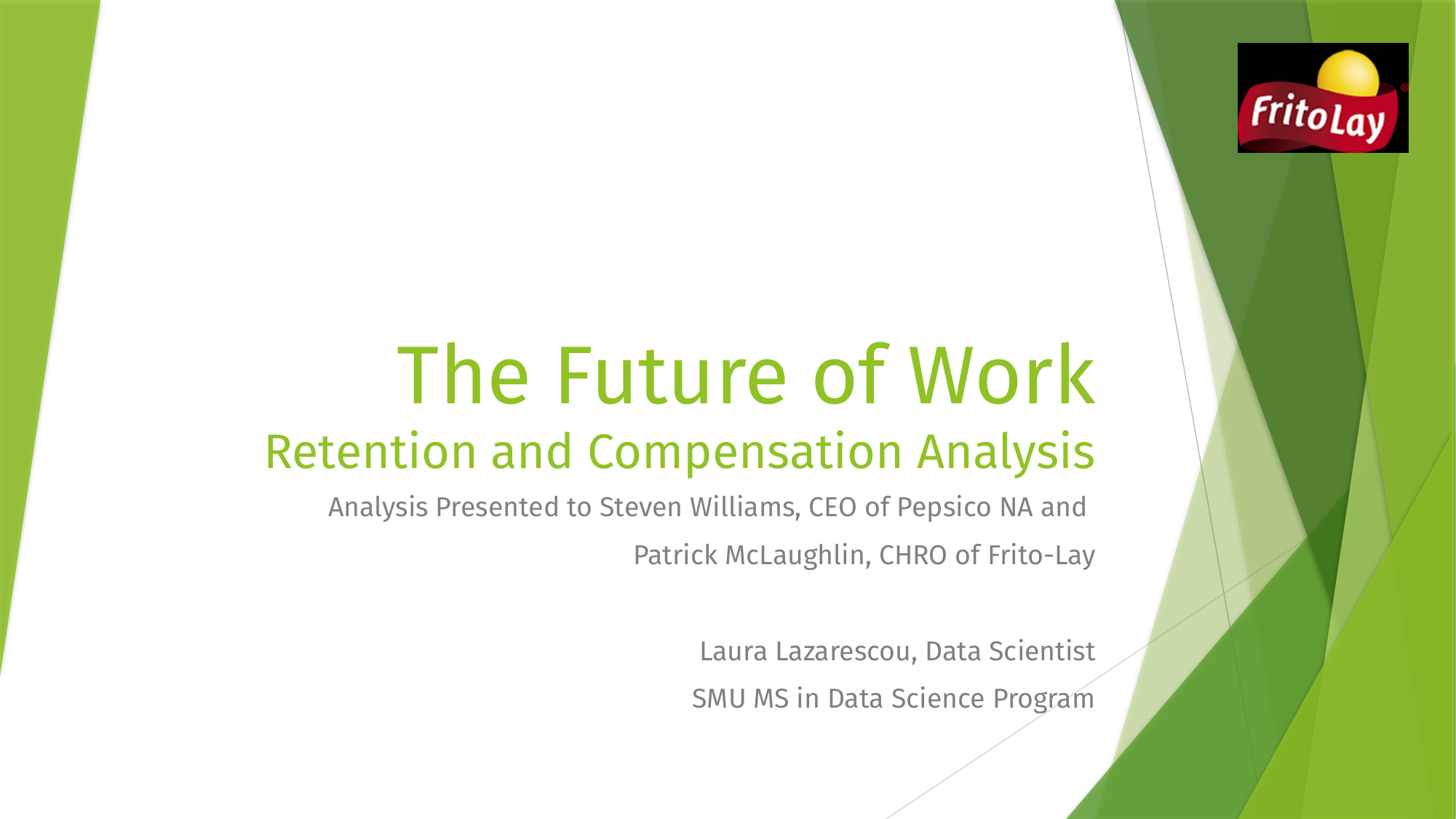

# The Future of Work Retention and Compensation Analysis
Analysis Presented to Steven Williams, CEO of Pepsico NA and
Patrick McLaughlin, CHRO of Frito-Lay

Laura Lazarescou, Data Scientist
SMU MS in Data Science Program